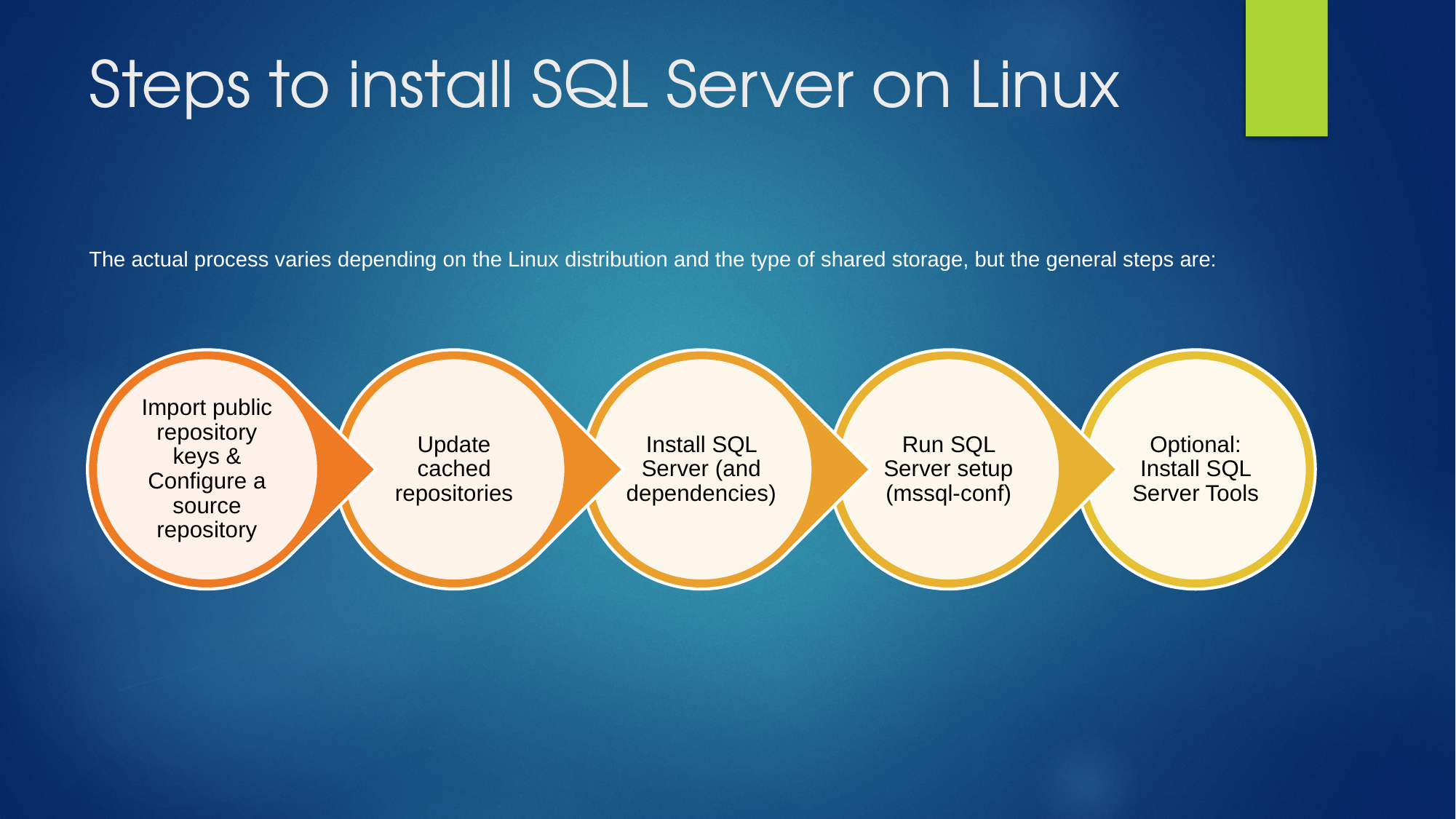

# Steps to install SQL Server on Linux
The actual process varies depending on the Linux distribution and the type of shared storage, but the general steps are:
Optional: Install SQL Server Tools
Run SQL Server setup (mssql-conf)
Install SQL Server (and dependencies)
Update cached repositories
Import public repository keys & Configure a source repository